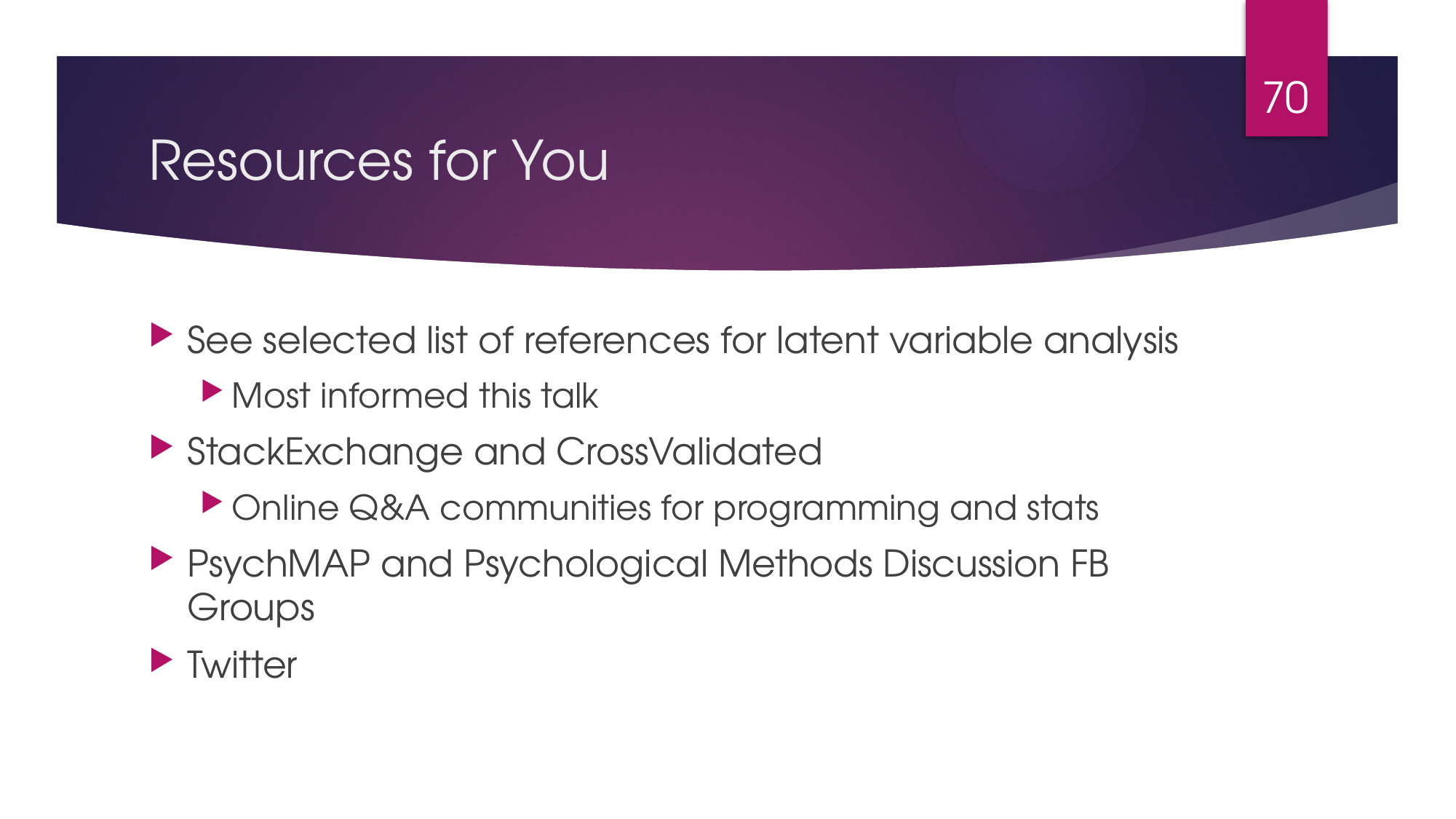

70
# Resources for You
See selected list of references for latent variable analysis
Most informed this talk
StackExchange and CrossValidated
Online Q&A communities for programming and stats
PsychMAP and Psychological Methods Discussion FB Groups
Twitter